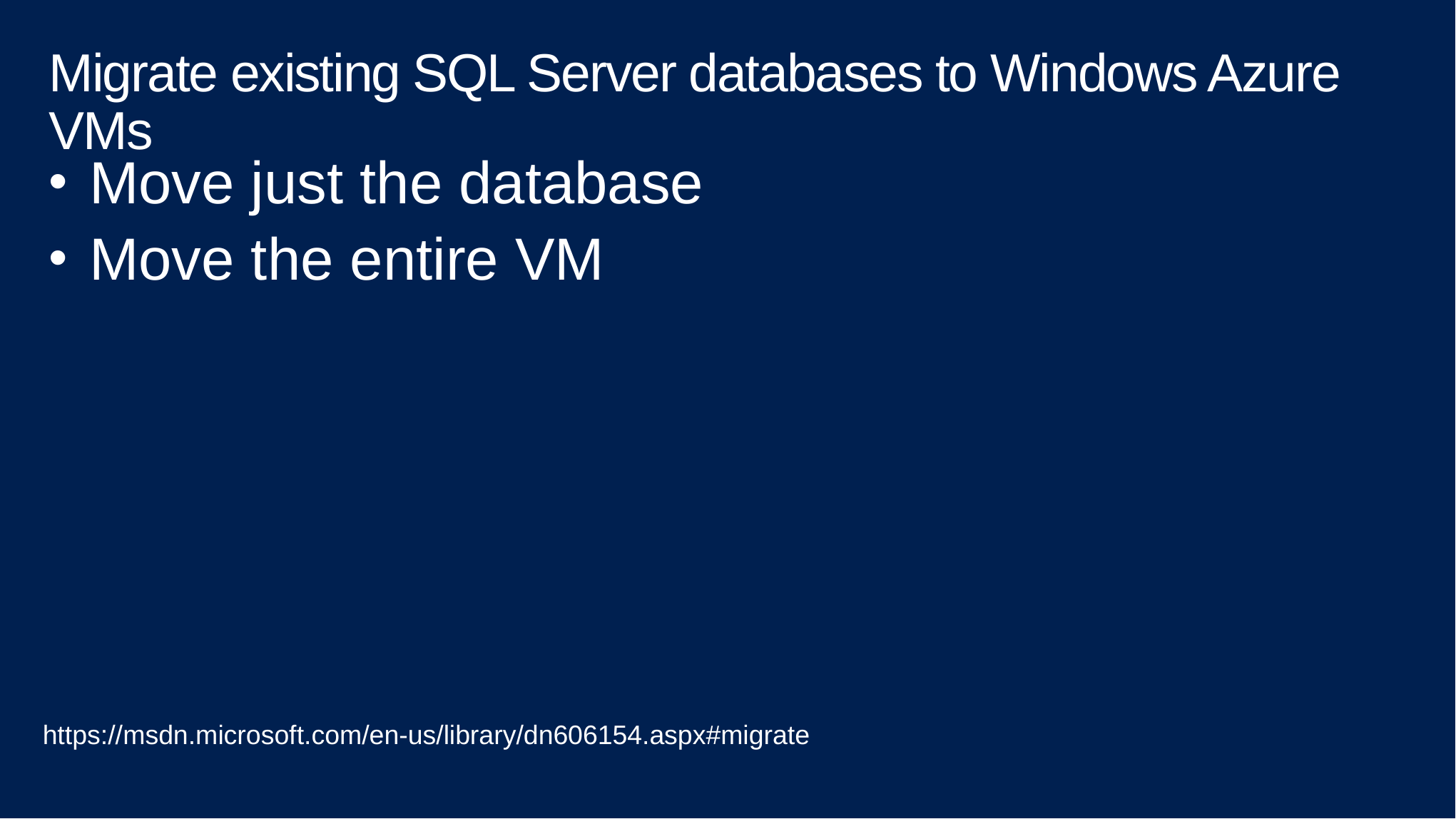

# Migrate existing SQL Server databases to Windows Azure VMs
Move just the database
Move the entire VM
https://msdn.microsoft.com/en-us/library/dn606154.aspx#migrate